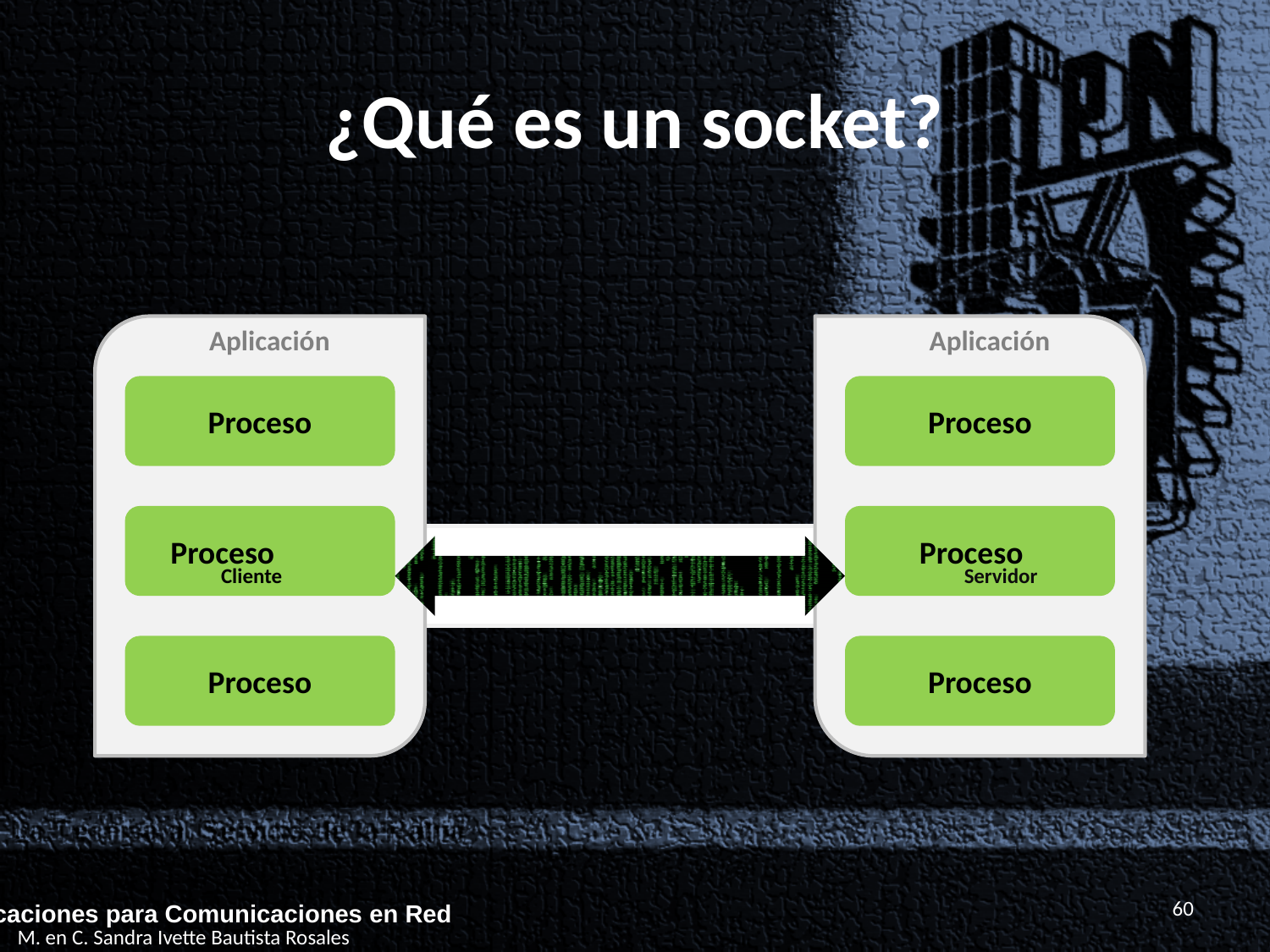

# ¿Qué es un socket?

Aplicación

Aplicación
Proceso
Proceso
    Proceso
        Proceso

Cliente
Servidor
Proceso
Proceso
60
Aplicaciones para Comunicaciones en Red
M. en C. Sandra Ivette Bautista Rosales